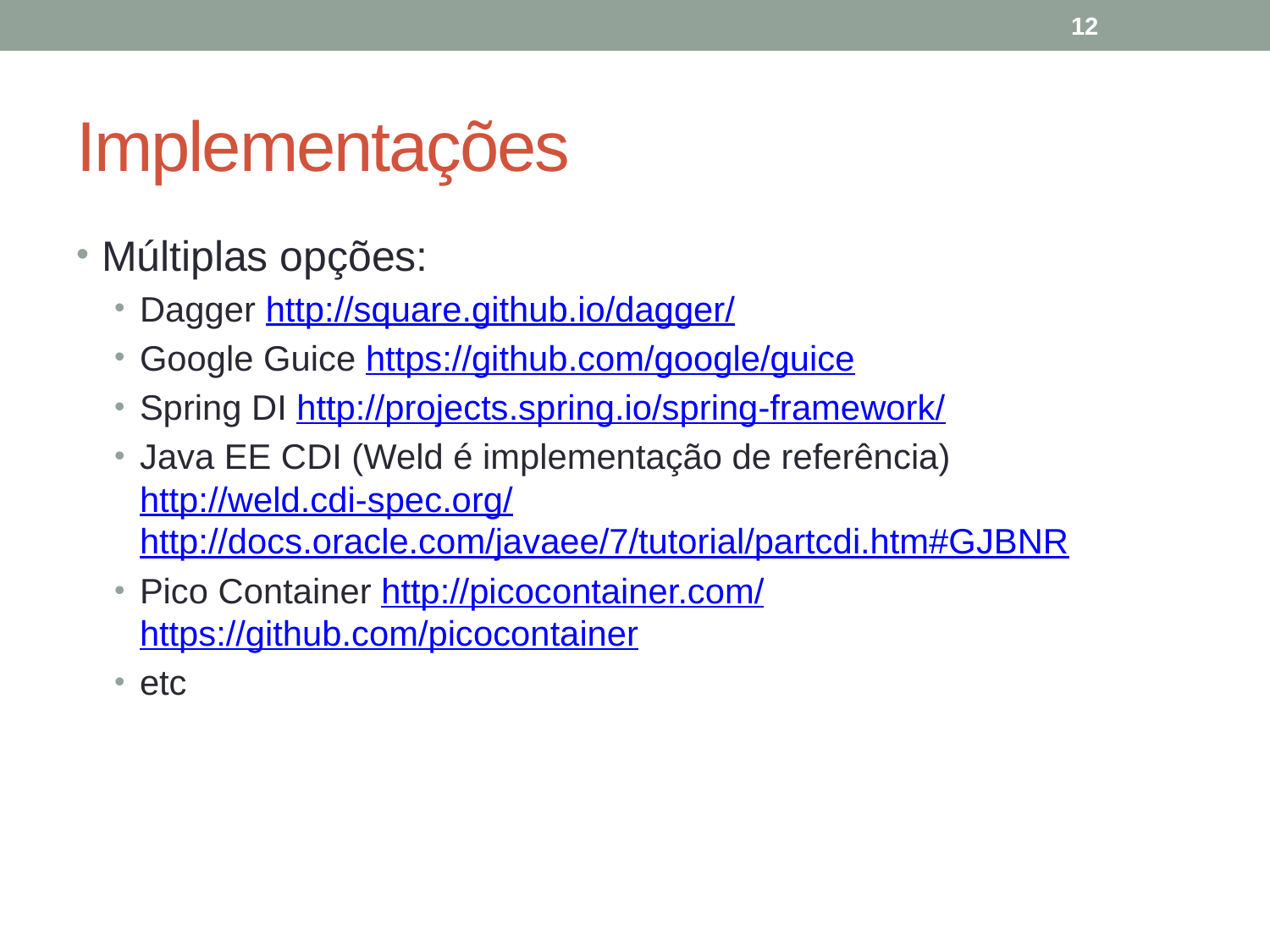

12
# Implementações
Múltiplas opções:
Dagger http://square.github.io/dagger/
Google Guice https://github.com/google/guice
Spring DI http://projects.spring.io/spring-framework/
Java EE CDI (Weld é implementação de referência) http://weld.cdi-spec.org/ http://docs.oracle.com/javaee/7/tutorial/partcdi.htm#GJBNR
Pico Container http://picocontainer.com/ https://github.com/picocontainer
etc